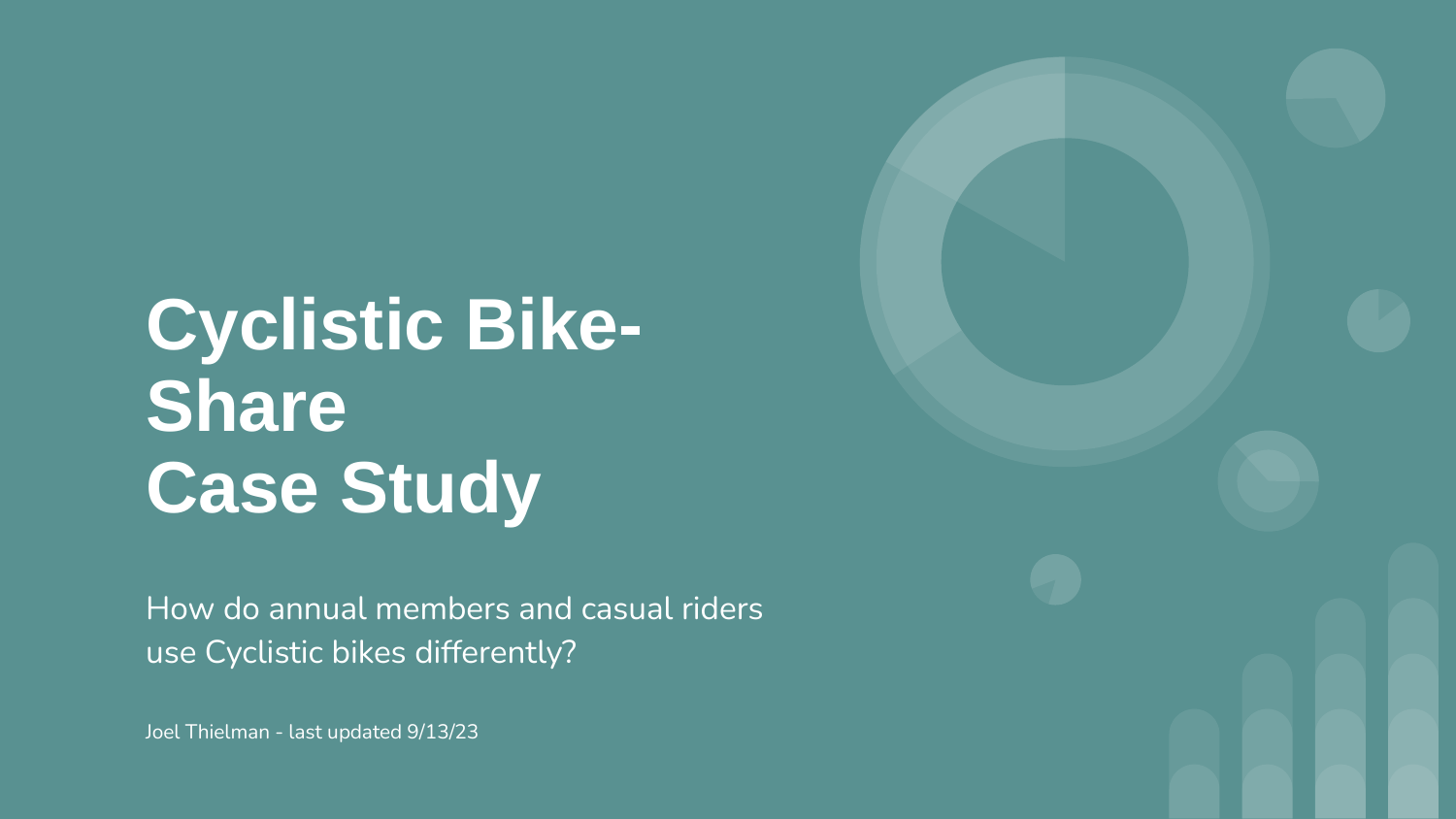

# Cyclistic Bike-Share
Case Study
How do annual members and casual riders use Cyclistic bikes differently?

Joel Thielman - last updated 9/13/23